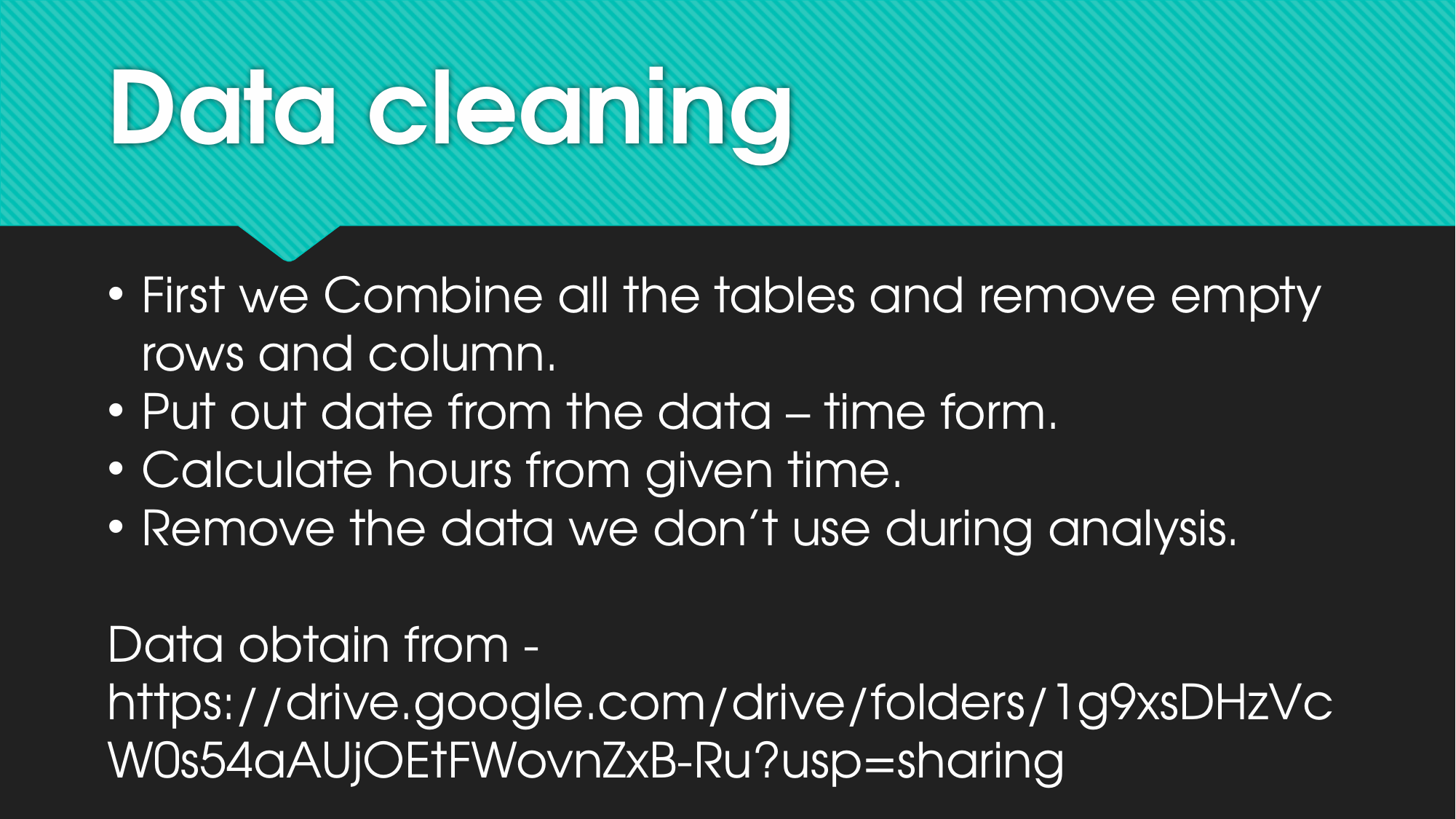

# Data cleaning
First we Combine all the tables and remove empty rows and column.
Put out date from the data – time form.
Calculate hours from given time.
Remove the data we don’t use during analysis.

Data obtain from - https://drive.google.com/drive/folders/1g9xsDHzVcW0s54aAUjOEtFWovnZxB-Ru?usp=sharing